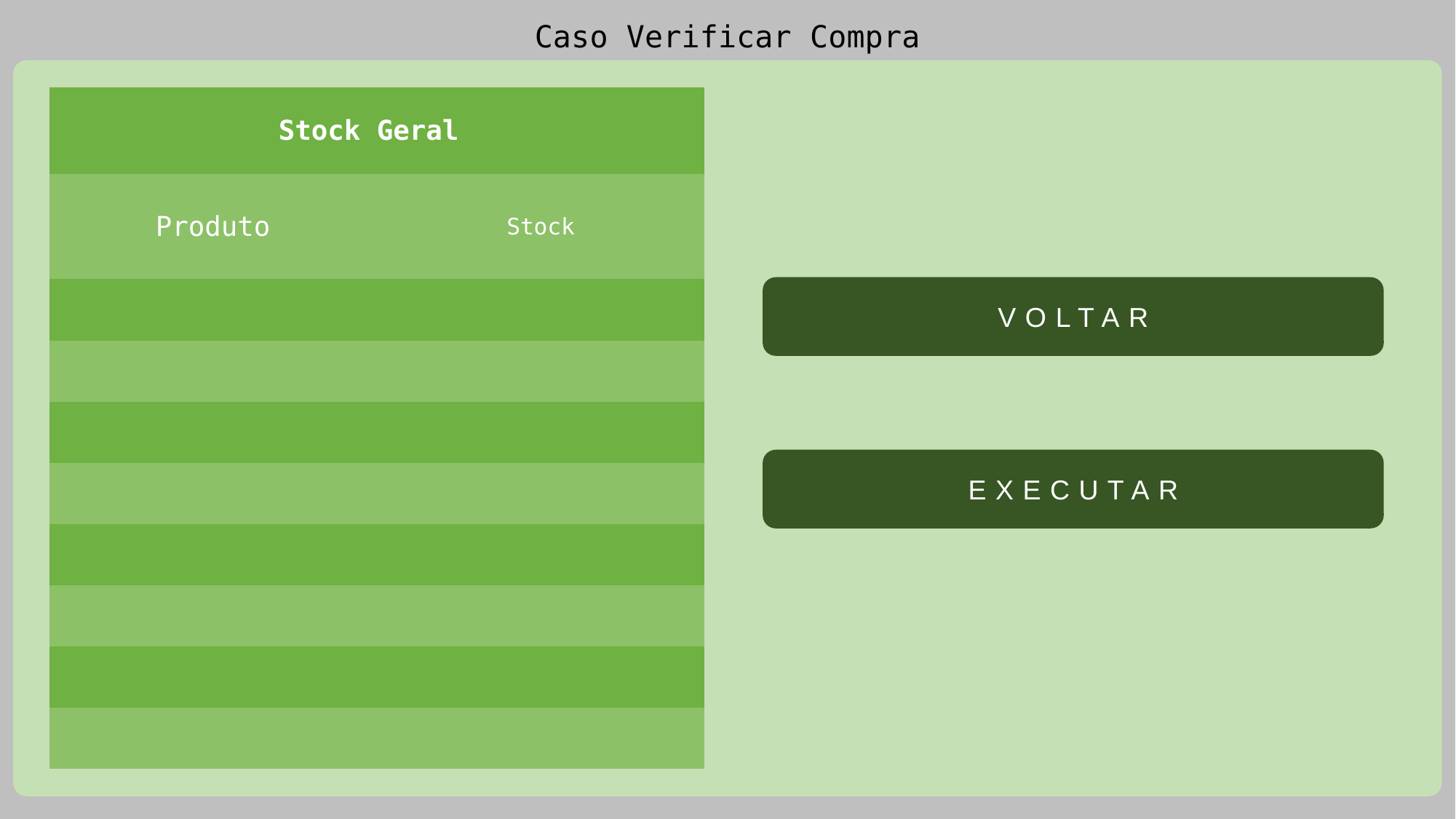

Caso Verificar Compra

| Stock Geral |  |
| --- | --- |
| Produto | Stock |
|  |  |
|  |  |
|  |  |
|  |  |
|  |  |
|  |  |
|  |  |
|  |  |
VOLTAR
EXECUTAR